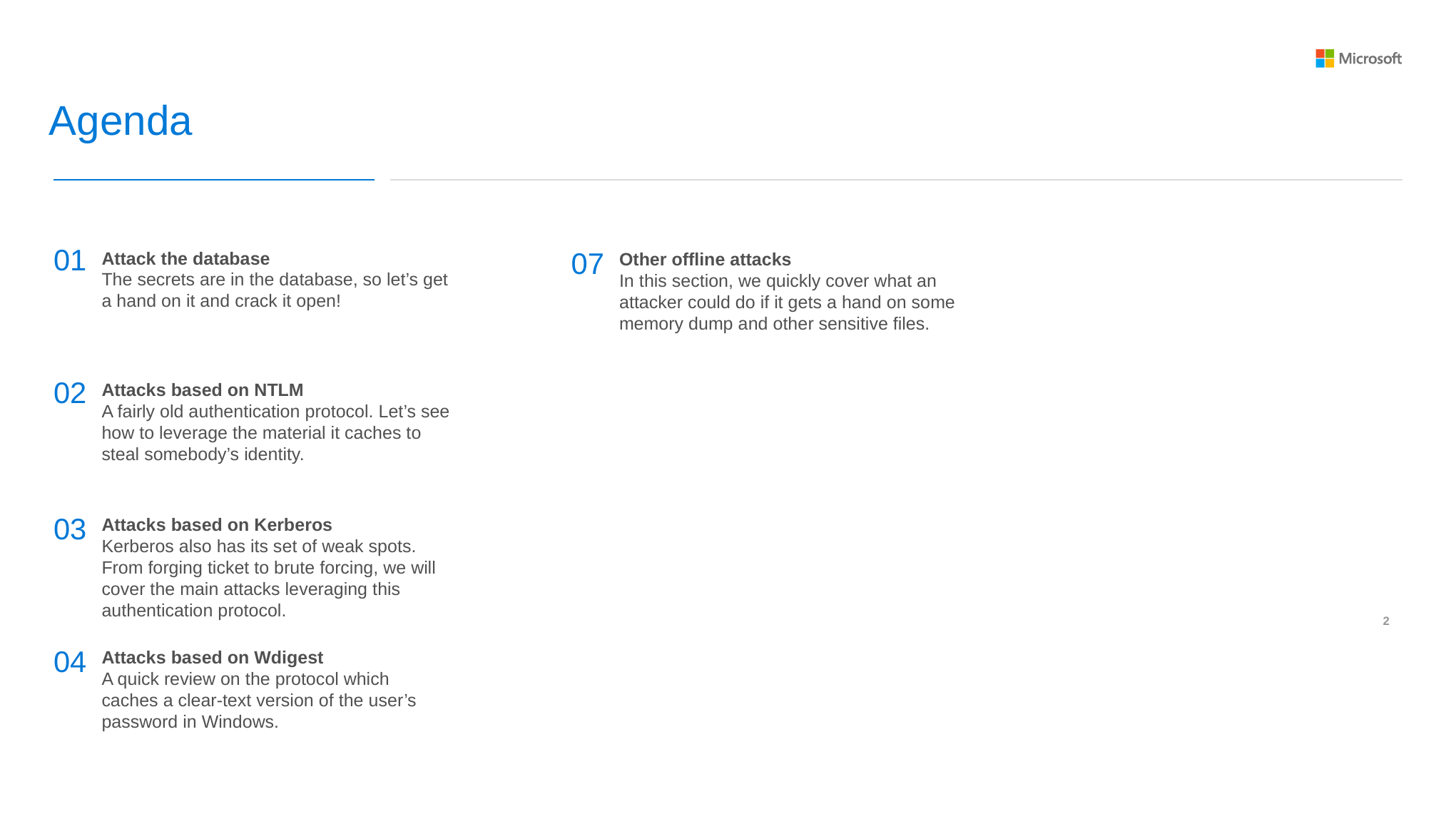

Agenda
01
07
Attack the database
The secrets are in the database, so let’s get a hand on it and crack it open!
Other offline attacks
In this section, we quickly cover what an attacker could do if it gets a hand on some memory dump and other sensitive files.
02
Attacks based on NTLM
A fairly old authentication protocol. Let’s see how to leverage the material it caches to steal somebody’s identity.
03
Attacks based on Kerberos
Kerberos also has its set of weak spots. From forging ticket to brute forcing, we will cover the main attacks leveraging this authentication protocol.
2
04
Attacks based on Wdigest
A quick review on the protocol which caches a clear-text version of the user’s password in Windows.